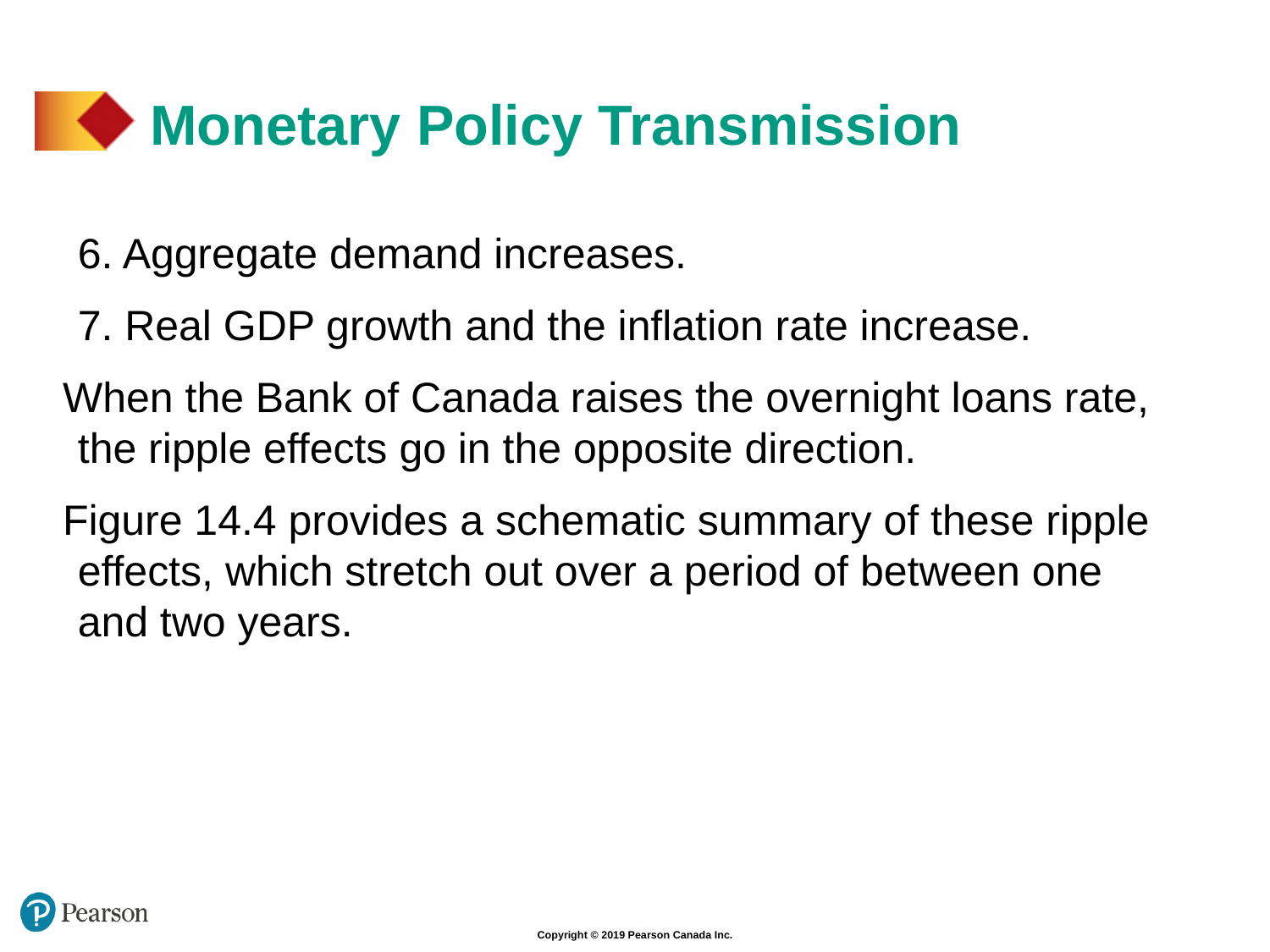

# Monetary Policy Transmission
6. Aggregate demand increases.
7. Real GDP growth and the inflation rate increase.
When the Bank of Canada raises the overnight loans rate, the ripple effects go in the opposite direction.
Figure 14.4 provides a schematic summary of these ripple effects, which stretch out over a period of between one and two years.